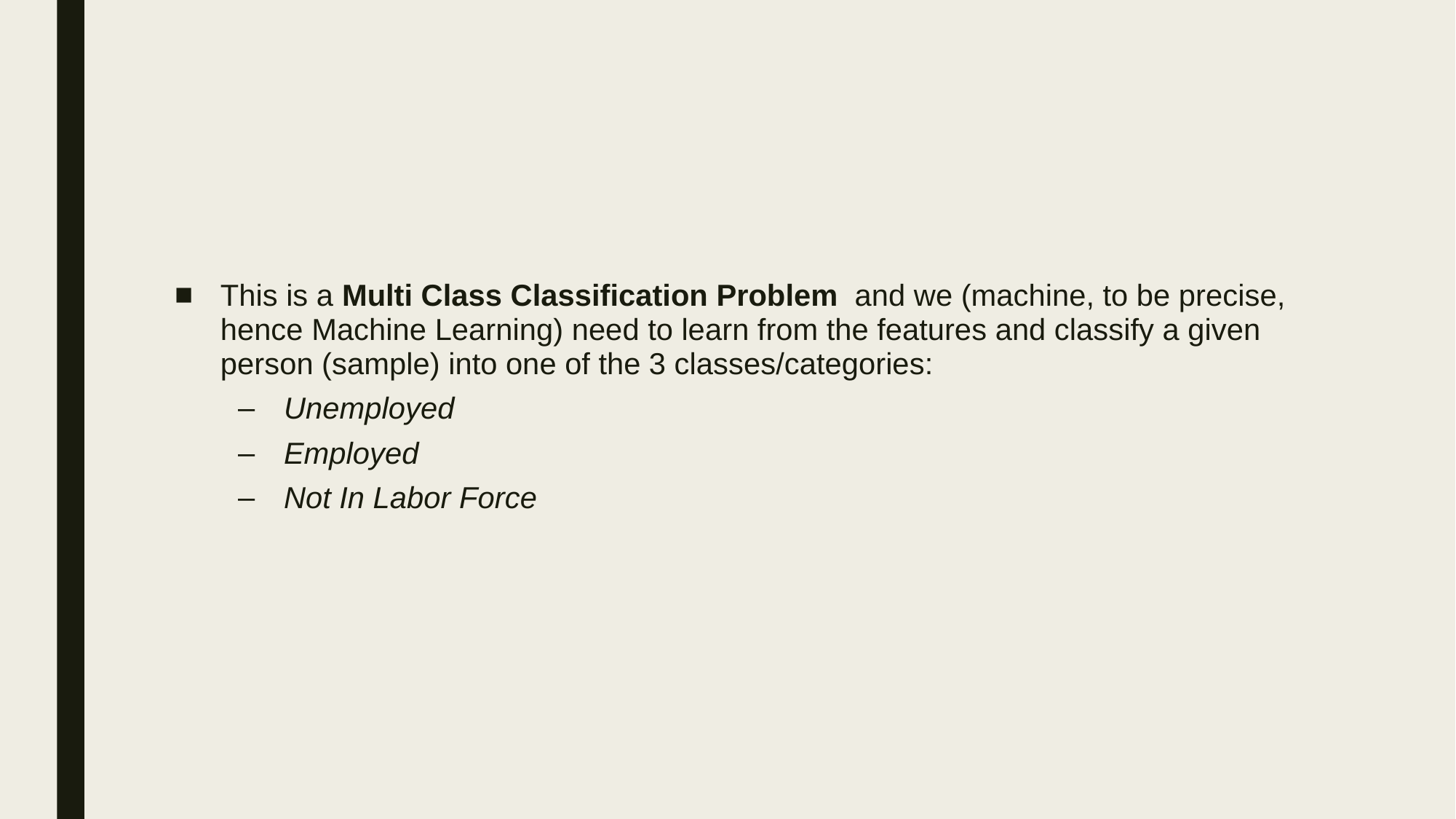

This is a Multi Class Classification Problem  and we (machine, to be precise, hence Machine Learning) need to learn from the features and classify a given person (sample) into one of the 3 classes/categories:
Unemployed
Employed
Not In Labor Force